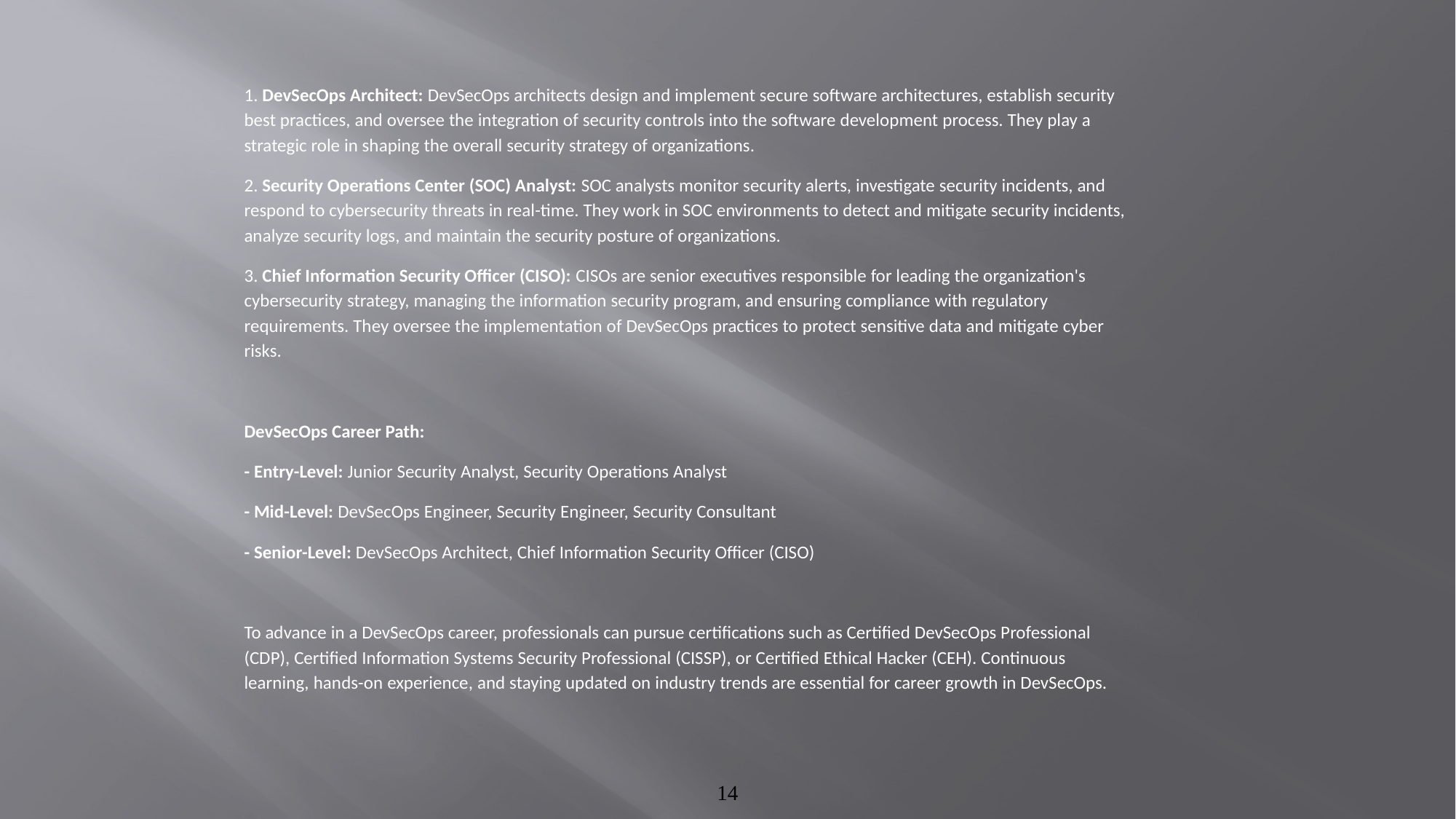

1. DevSecOps Architect: DevSecOps architects design and implement secure software architectures, establish security best practices, and oversee the integration of security controls into the software development process. They play a strategic role in shaping the overall security strategy of organizations.
2. Security Operations Center (SOC) Analyst: SOC analysts monitor security alerts, investigate security incidents, and respond to cybersecurity threats in real-time. They work in SOC environments to detect and mitigate security incidents, analyze security logs, and maintain the security posture of organizations.
3. Chief Information Security Officer (CISO): CISOs are senior executives responsible for leading the organization's cybersecurity strategy, managing the information security program, and ensuring compliance with regulatory requirements. They oversee the implementation of DevSecOps practices to protect sensitive data and mitigate cyber risks.

DevSecOps Career Path:
- Entry-Level: Junior Security Analyst, Security Operations Analyst
- Mid-Level: DevSecOps Engineer, Security Engineer, Security Consultant
- Senior-Level: DevSecOps Architect, Chief Information Security Officer (CISO)

To advance in a DevSecOps career, professionals can pursue certifications such as Certified DevSecOps Professional (CDP), Certified Information Systems Security Professional (CISSP), or Certified Ethical Hacker (CEH). Continuous learning, hands-on experience, and staying updated on industry trends are essential for career growth in DevSecOps.

14